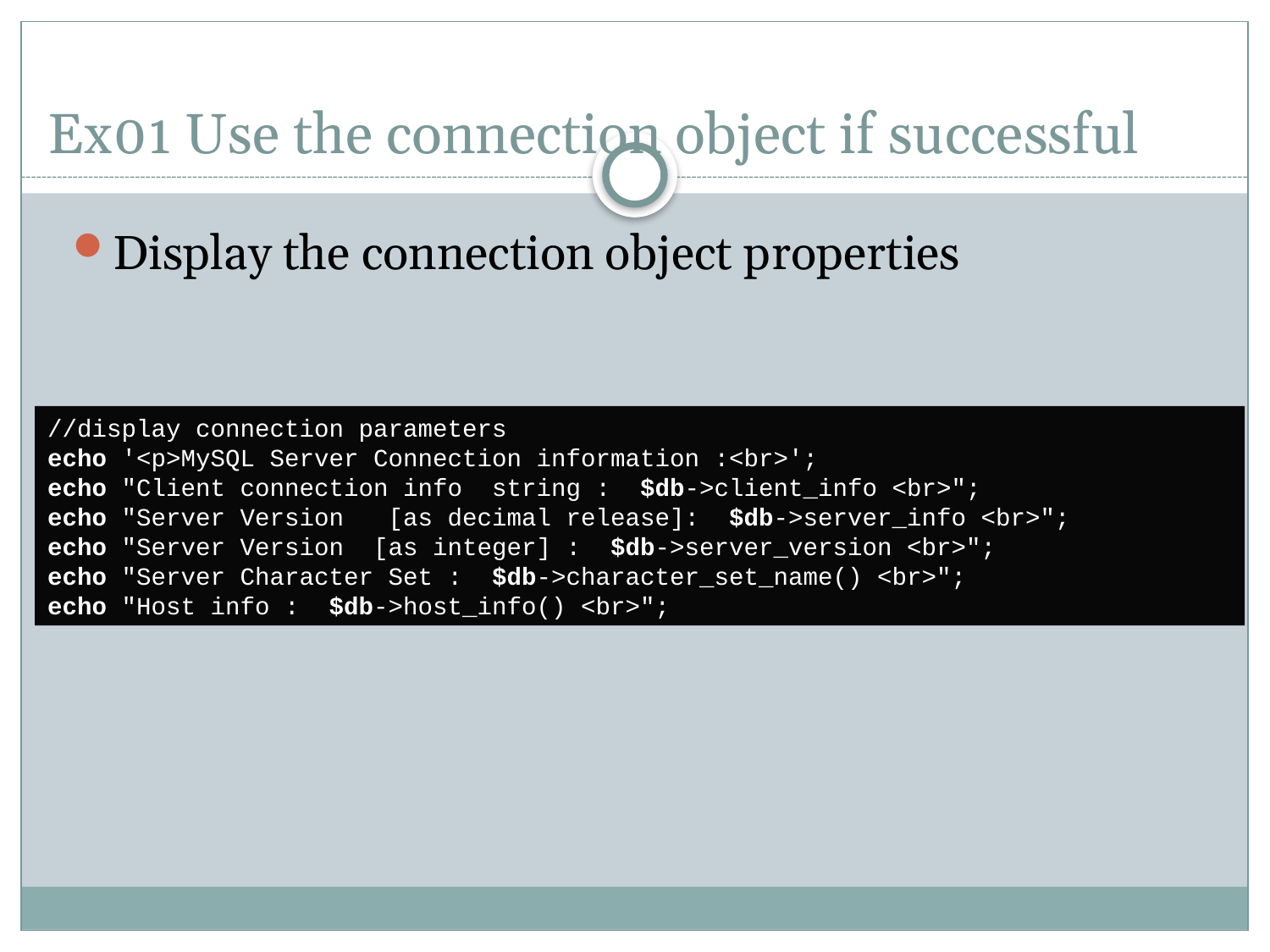

# Ex01 Use the connection object if successful
Display the connection object properties
//display connection parameters
echo '<p>MySQL Server Connection information :<br>';
echo "Client connection info  string :  $db->client_info <br>";
echo "Server Version   [as decimal release]:  $db->server_info <br>";
echo "Server Version  [as integer] :  $db->server_version <br>";
echo "Server Character Set :  $db->character_set_name() <br>";
echo "Host info :  $db->host_info() <br>";